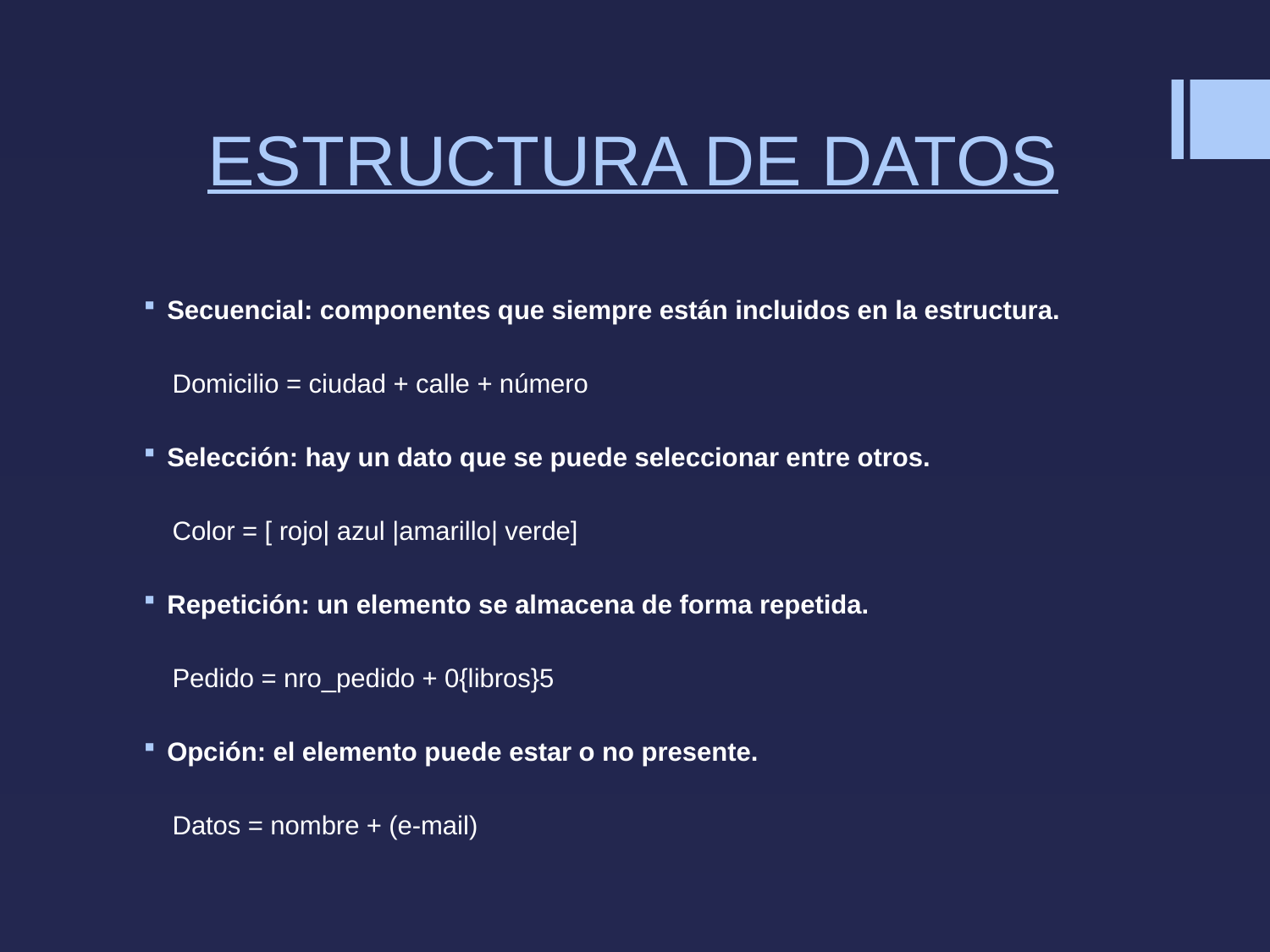

# ESTRUCTURA DE DATOS

Secuencial: componentes que siempre están incluidos en la estructura.

    Domicilio = ciudad + calle + número

Selección: hay un dato que se puede seleccionar entre otros.

    Color = [ rojo| azul |amarillo| verde]

Repetición: un elemento se almacena de forma repetida.

    Pedido = nro_pedido + 0{libros}5

Opción: el elemento puede estar o no presente.

    Datos = nombre + (e-mail)